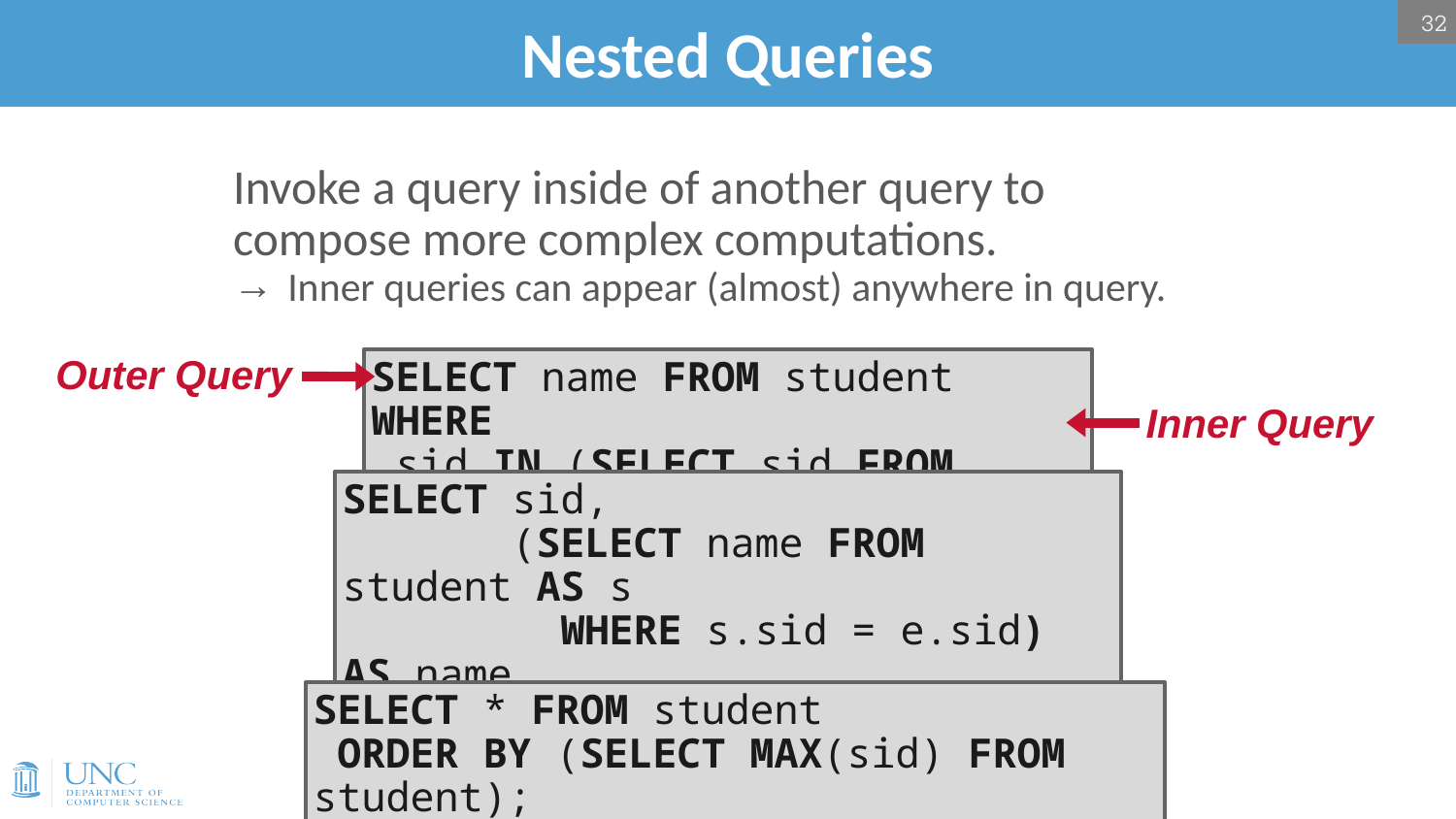

32
# Nested Queries
Invoke a query inside of another query to compose more complex computations.
Inner queries can appear (almost) anywhere in query.
Outer Query
SELECT name FROM student WHERE
 sid IN (SELECT sid FROM enrolled)

Inner Query

SELECT sid,
       (SELECT name FROM student AS s
         WHERE s.sid = e.sid) AS name
  FROM enrolled AS e;
SELECT * FROM student
 ORDER BY (SELECT MAX(sid) FROM student);